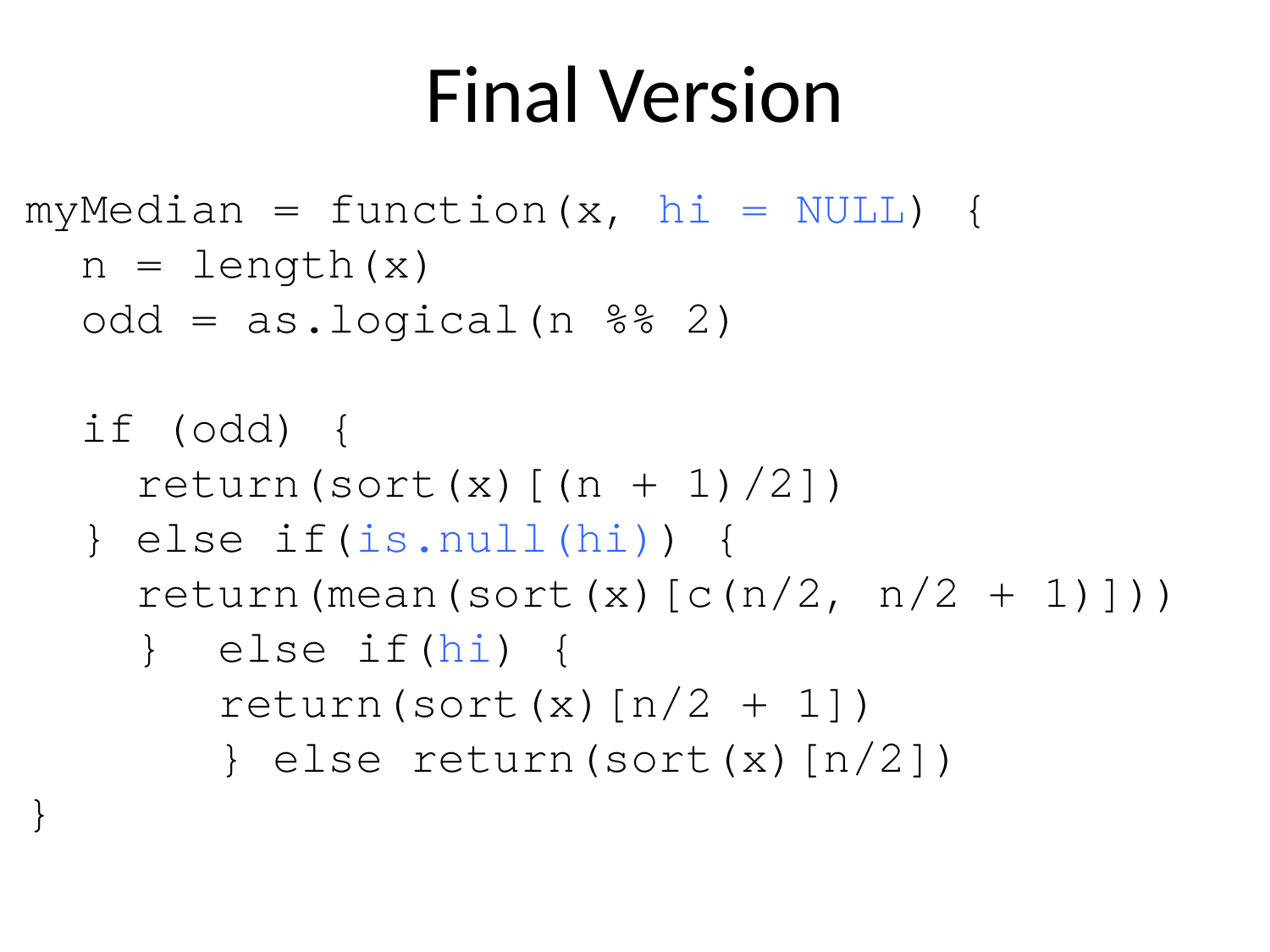

# Final Version
myMedian = function(x, hi = NULL) {
  n = length(x)
  odd = as.logical(n %% 2)

  if (odd) {
    return(sort(x)[(n + 1)/2])
  } else if(is.null(hi)) {
    return(mean(sort(x)[c(n/2, n/2 + 1)]))
    }  else if(hi) {
       return(sort(x)[n/2 + 1])
       } else return(sort(x)[n/2])
}